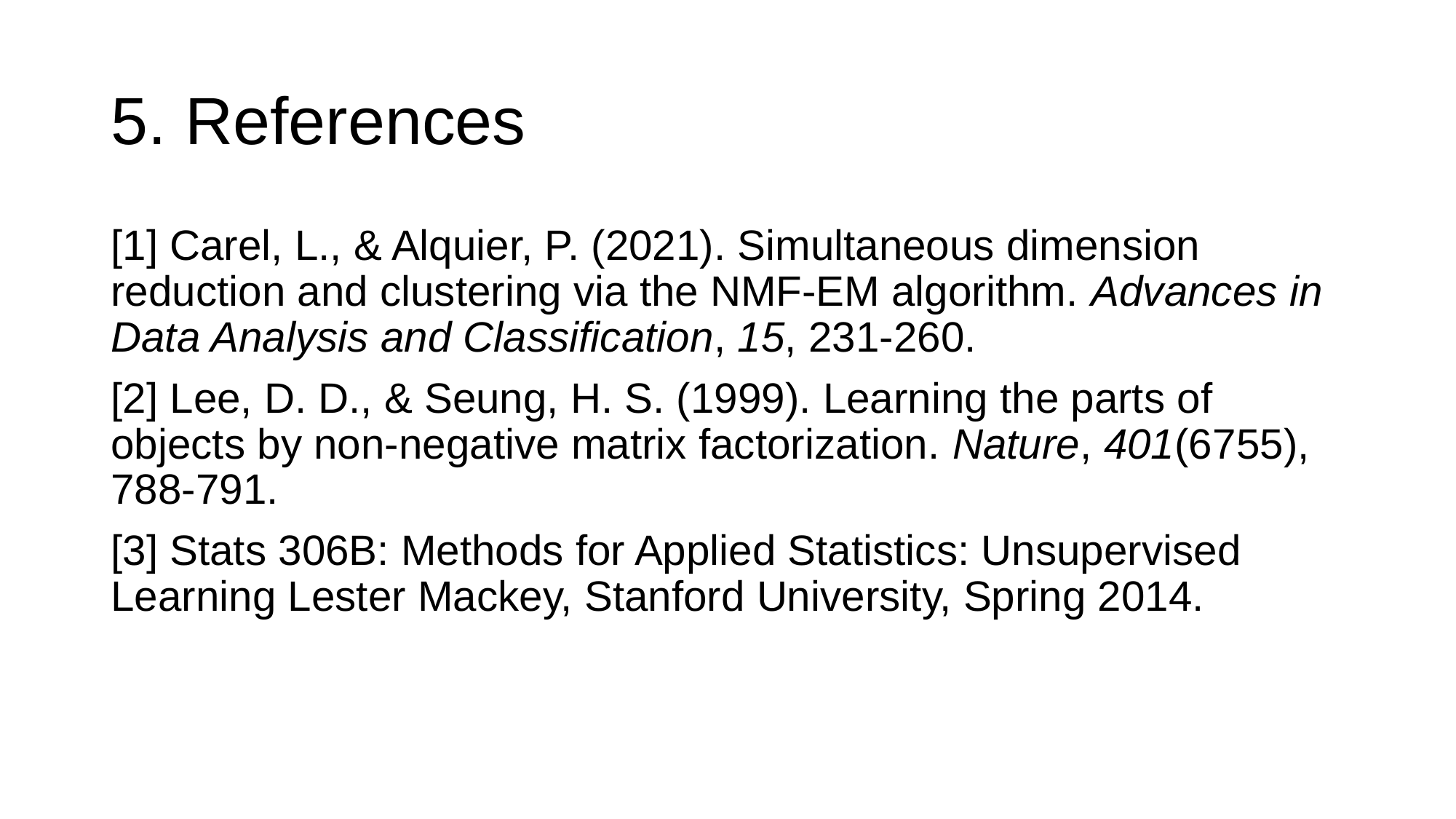

# 5. References
[1] Carel, L., & Alquier, P. (2021). Simultaneous dimension reduction and clustering via the NMF-EM algorithm. Advances in Data Analysis and Classification, 15, 231-260.
[2] Lee, D. D., & Seung, H. S. (1999). Learning the parts of objects by non-negative matrix factorization. Nature, 401(6755), 788-791.
[3] Stats 306B: Methods for Applied Statistics: Unsupervised Learning Lester Mackey, Stanford University, Spring 2014.